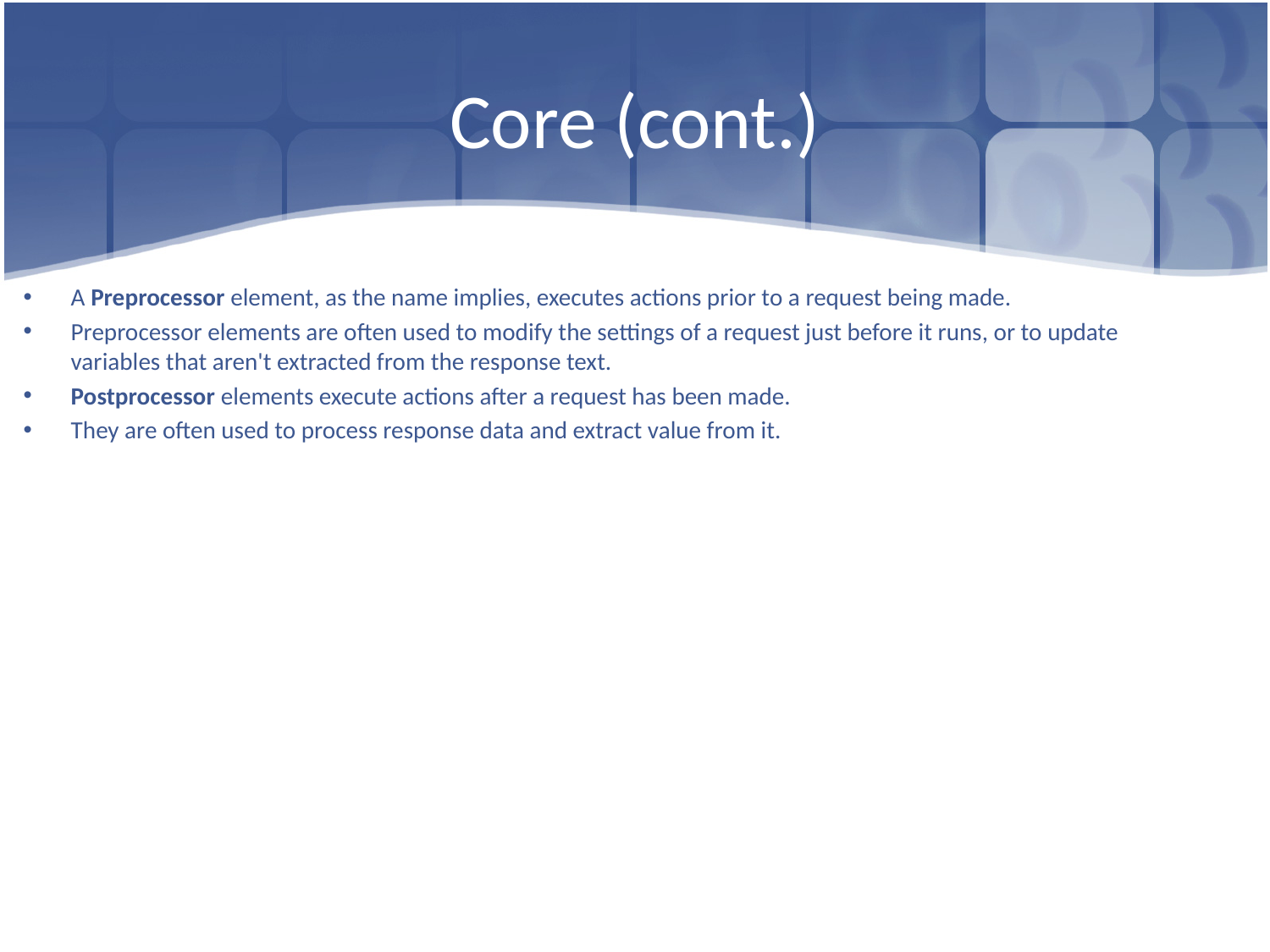

# Core (cont.)
A Preprocessor element, as the name implies, executes actions prior to a request being made.
Preprocessor elements are often used to modify the settings of a request just before it runs, or to update variables that aren't extracted from the response text.
Postprocessor elements execute actions after a request has been made.
They are often used to process response data and extract value from it.